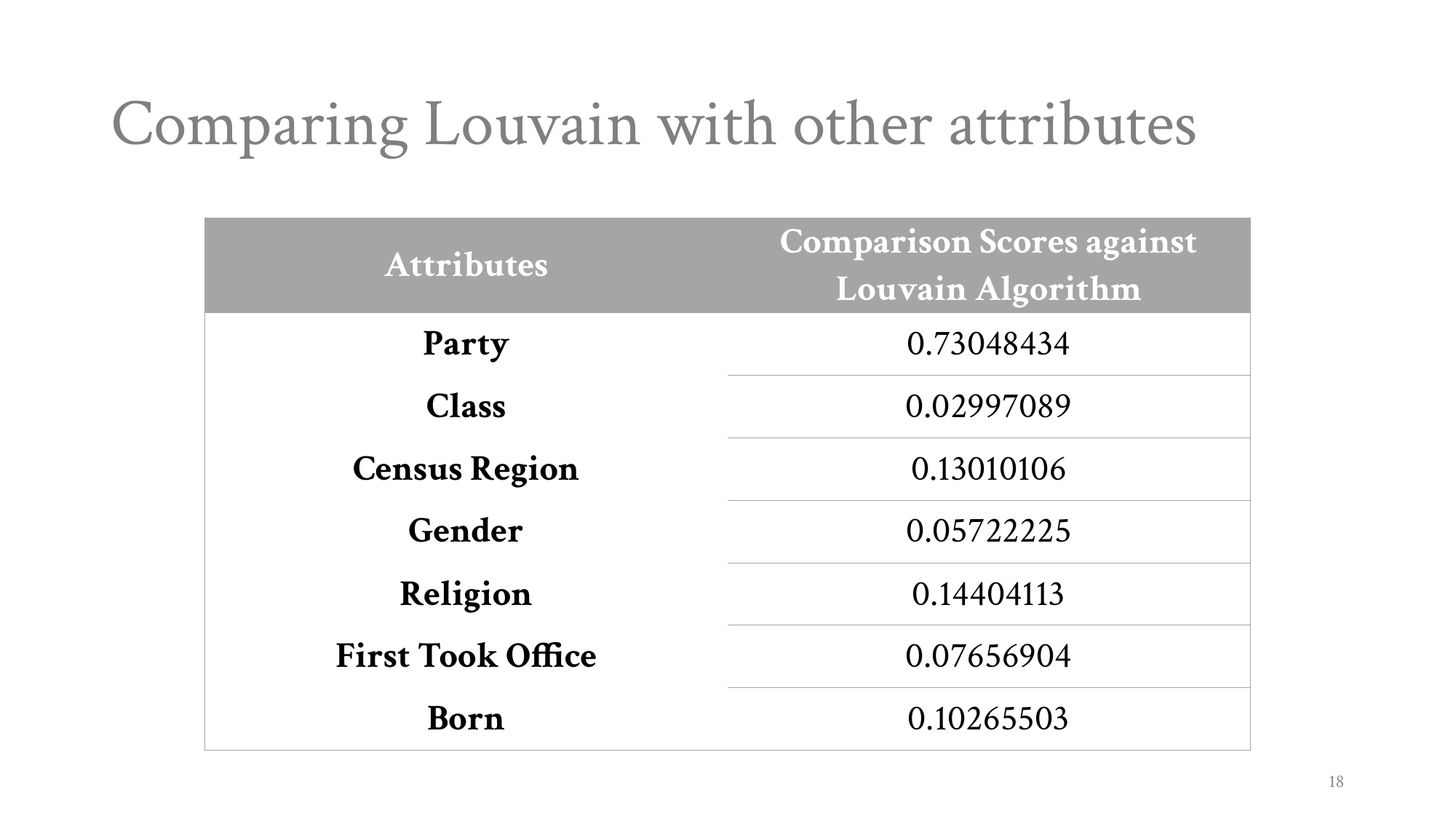

# Comparing Louvain with other attributes
| Attributes | Comparison Scores against Louvain Algorithm |
| --- | --- |
| Party | 0.73048434 |
| Class | 0.02997089 |
| Census Region | 0.13010106 |
| Gender | 0.05722225 |
| Religion | 0.14404113 |
| First Took Office | 0.07656904 |
| Born | 0.10265503 |
18